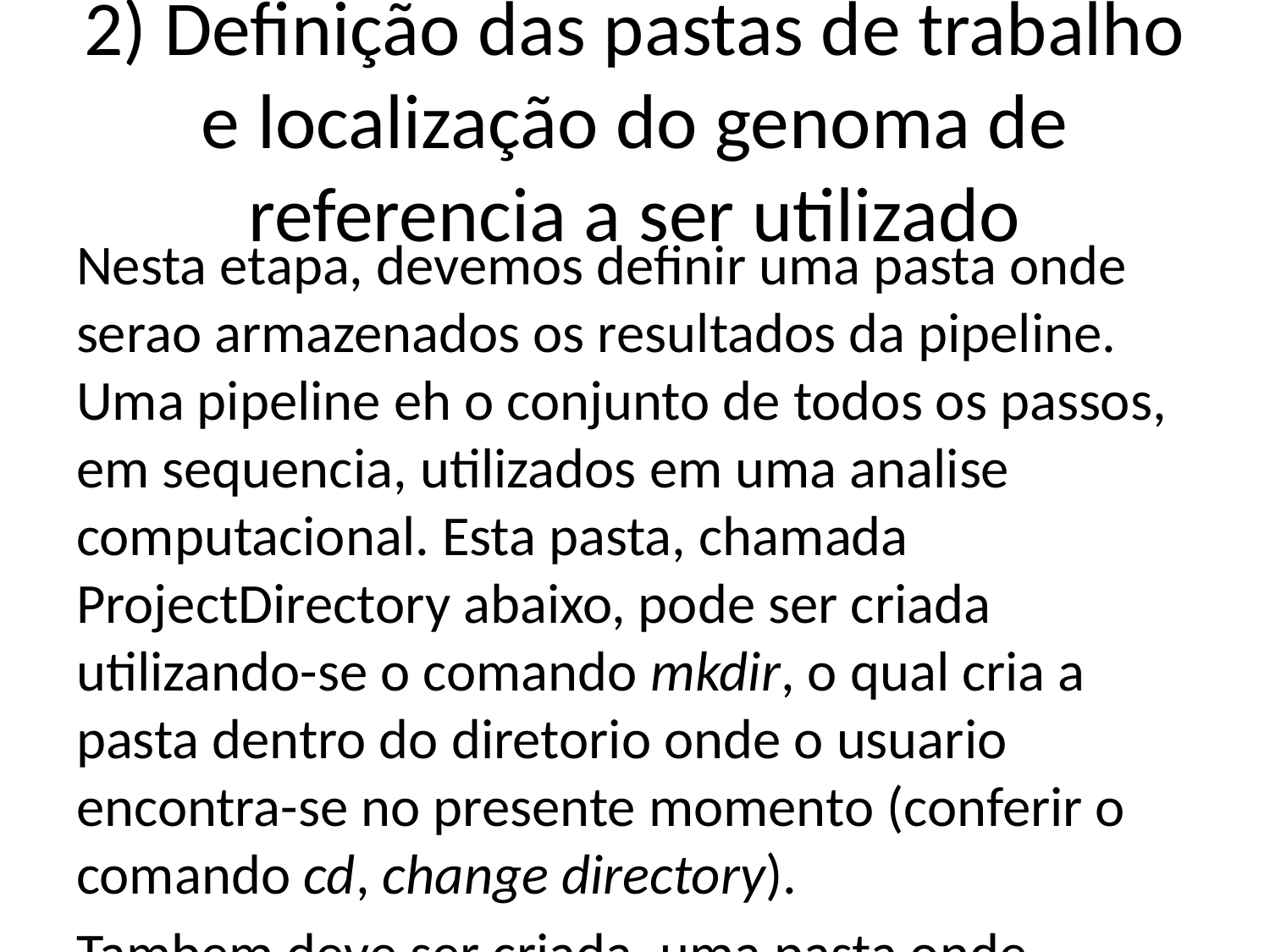

# 2) Definição das pastas de trabalho e localização do genoma de referencia a ser utilizado
Nesta etapa, devemos definir uma pasta onde serao armazenados os resultados da pipeline. Uma pipeline eh o conjunto de todos os passos, em sequencia, utilizados em uma analise computacional. Esta pasta, chamada ProjectDirectory abaixo, pode ser criada utilizando-se o comando mkdir, o qual cria a pasta dentro do diretorio onde o usuario encontra-se no presente momento (conferir o comando cd, change directory).
Tambem deve ser criada, uma pasta onde localiza-se o Genoma de Referencia, chamada Reference. Nesta pasta, deve estar armazanada a sequencia genomica a ser analisada, no caso, a sequencia FASTA de SARS-CoV-2. Esta sequencia fasta pode ser baixada a partir do Genome Browser da Universidade da California em Santa Cruz.
Os demais arquivos FASTA, contendo as mutacoes ou polimorfismos de RNA/DNA a serem identificados, devem ser baixados e salvos na pasta FastaDirectory. A abordagem desta pipeline, facilita a organizacao computacional ao criar uma pasta para o projeto, onde sao salvos todos os arquivos resultantes da pipeline.
Finalmente, o comando vim cria uma lista, salva em formato txt, a qual contem todos os arquivos FASTA a serem analisados pela pipeline. Como afirmado acima, os arquivos FASTA devem ser salvos na pasta FastaDirectory. Esta abordagem utiliza uma for loop, a qual facilita a analise de varias sequencias FASTA menor intervalo de tempo possivel.
ProjectDirectory=COVID_BWA_Variant_Call
mkdir ~/$ProjectDirectory
#vim ~/$ProjectDirectory/COVID_List_Region.txt